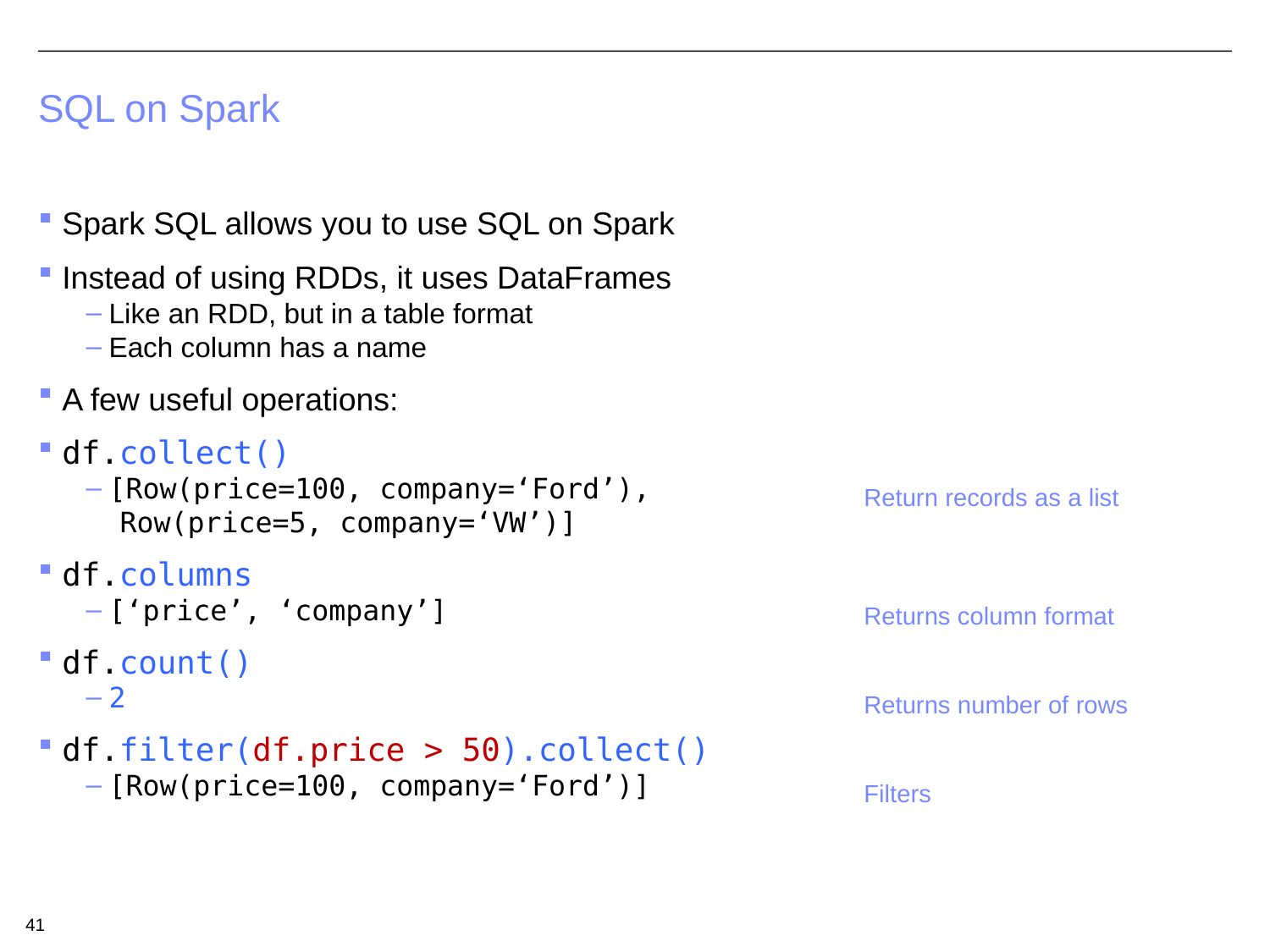

# SQL on Spark
Spark SQL allows you to use SQL on Spark
Instead of using RDDs, it uses DataFrames
Like an RDD, but in a table format
Each column has a name
A few useful operations:
df.collect()
[Row(price=100, company=‘Ford’),
  Row(price=5, company=‘VW’)]
df.columns
[‘price’, ‘company’]
df.count()
2
df.filter(df.price > 50).collect()
[Row(price=100, company=‘Ford’)]

Return records as a list

Returns column format

Returns number of rows

Filters
41